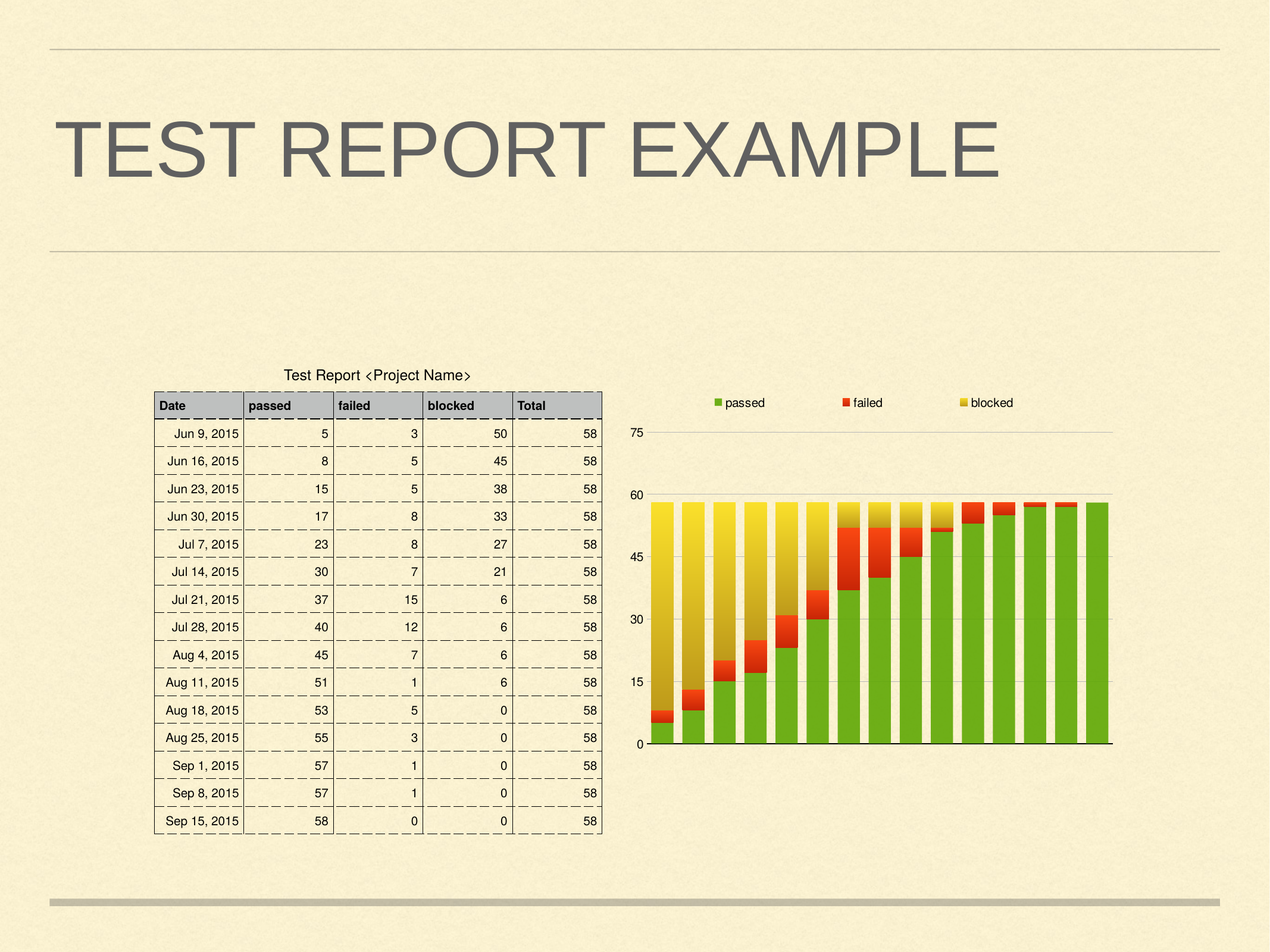

# Test Report Example
| Test Report <Project Name> |  |  |  |  |
| --- | --- | --- | --- | --- |
| Date | passed | failed | blocked | Total |
| Jun 9, 2015 | 5 | 3 | 50 | 58 |
| Jun 16, 2015 | 8 | 5 | 45 | 58 |
| Jun 23, 2015 | 15 | 5 | 38 | 58 |
| Jun 30, 2015 | 17 | 8 | 33 | 58 |
| Jul 7, 2015 | 23 | 8 | 27 | 58 |
| Jul 14, 2015 | 30 | 7 | 21 | 58 |
| Jul 21, 2015 | 37 | 15 | 6 | 58 |
| Jul 28, 2015 | 40 | 12 | 6 | 58 |
| Aug 4, 2015 | 45 | 7 | 6 | 58 |
| Aug 11, 2015 | 51 | 1 | 6 | 58 |
| Aug 18, 2015 | 53 | 5 | 0 | 58 |
| Aug 25, 2015 | 55 | 3 | 0 | 58 |
| Sep 1, 2015 | 57 | 1 | 0 | 58 |
| Sep 8, 2015 | 57 | 1 | 0 | 58 |
| Sep 15, 2015 | 58 | 0 | 0 | 58 |

### Chart

| Category | passed | failed | blocked |
|---|---|---|---|
| Untitled 1 | 5.0 | 3.0 | 50.0 |
| Untitled 2 | 8.0 | 5.0 | 45.0 |
| Untitled 3 | 15.0 | 5.0 | 38.0 |
| Untitled 4 | 17.0 | 8.0 | 33.0 |
| Untitled 5 | 23.0 | 8.0 | 27.0 |
| Untitled 6 | 30.0 | 7.0 | 21.0 |
| Untitled 7 | 37.0 | 15.0 | 6.0 |
| Untitled 8 | 40.0 | 12.0 | 6.0 |
| Untitled 9 | 45.0 | 7.0 | 6.0 |
| Untitled 10 | 51.0 | 1.0 | 6.0 |
| Untitled 11 | 53.0 | 5.0 | 0.0 |
| Untitled 12 | 55.0 | 3.0 | 0.0 |
| Untitled 13 | 57.0 | 1.0 | 0.0 |
| None | 57.0 | 1.0 | 0.0 |
| None | 58.0 | 0.0 | 0.0 |